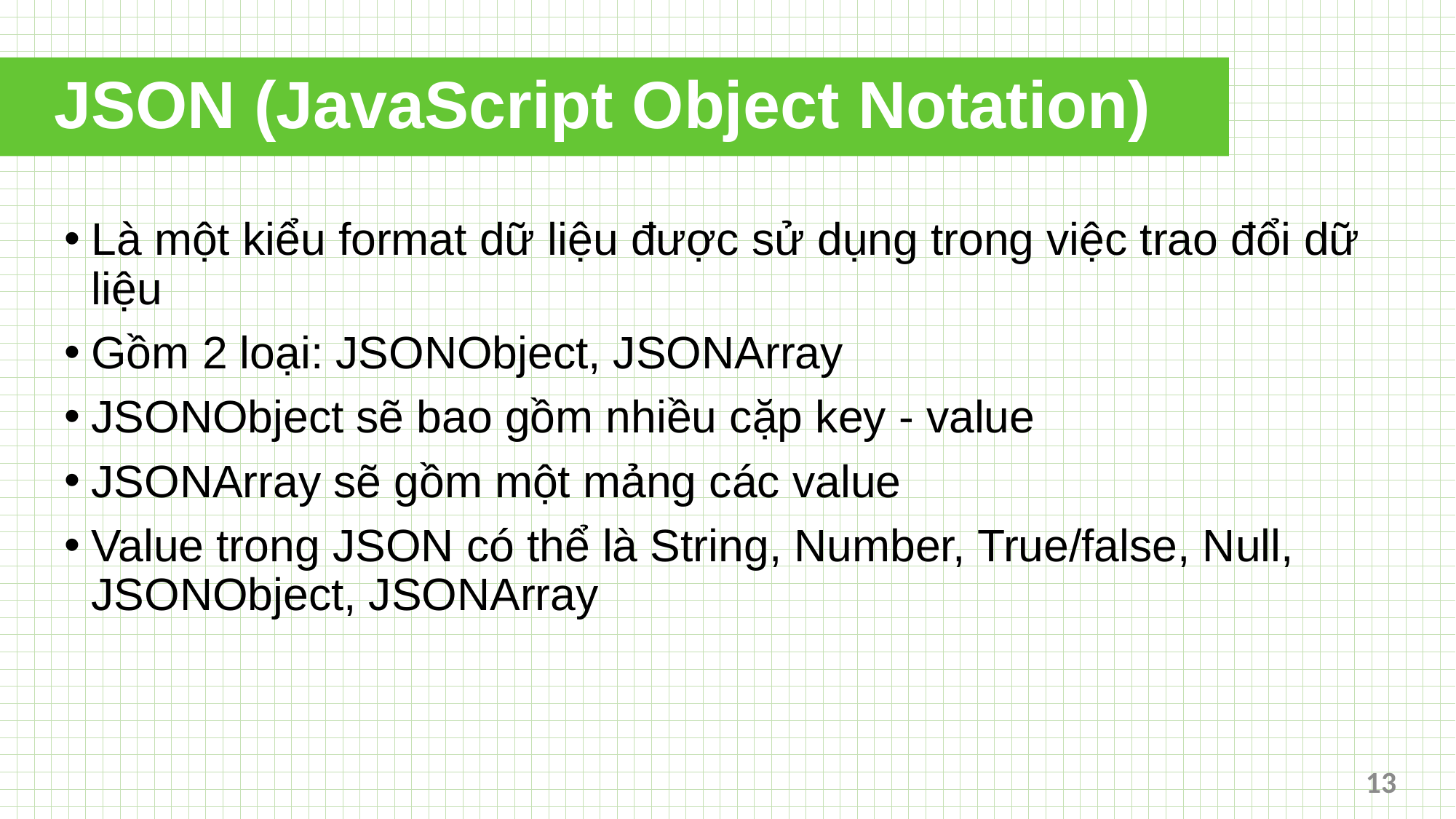

# JSON (JavaScript Object Notation)
Là một kiểu format dữ liệu được sử dụng trong việc trao đổi dữ liệu
Gồm 2 loại: JSONObject, JSONArray
JSONObject sẽ bao gồm nhiều cặp key - value
JSONArray sẽ gồm một mảng các value
Value trong JSON có thể là String, Number, True/false, Null, JSONObject, JSONArray
13